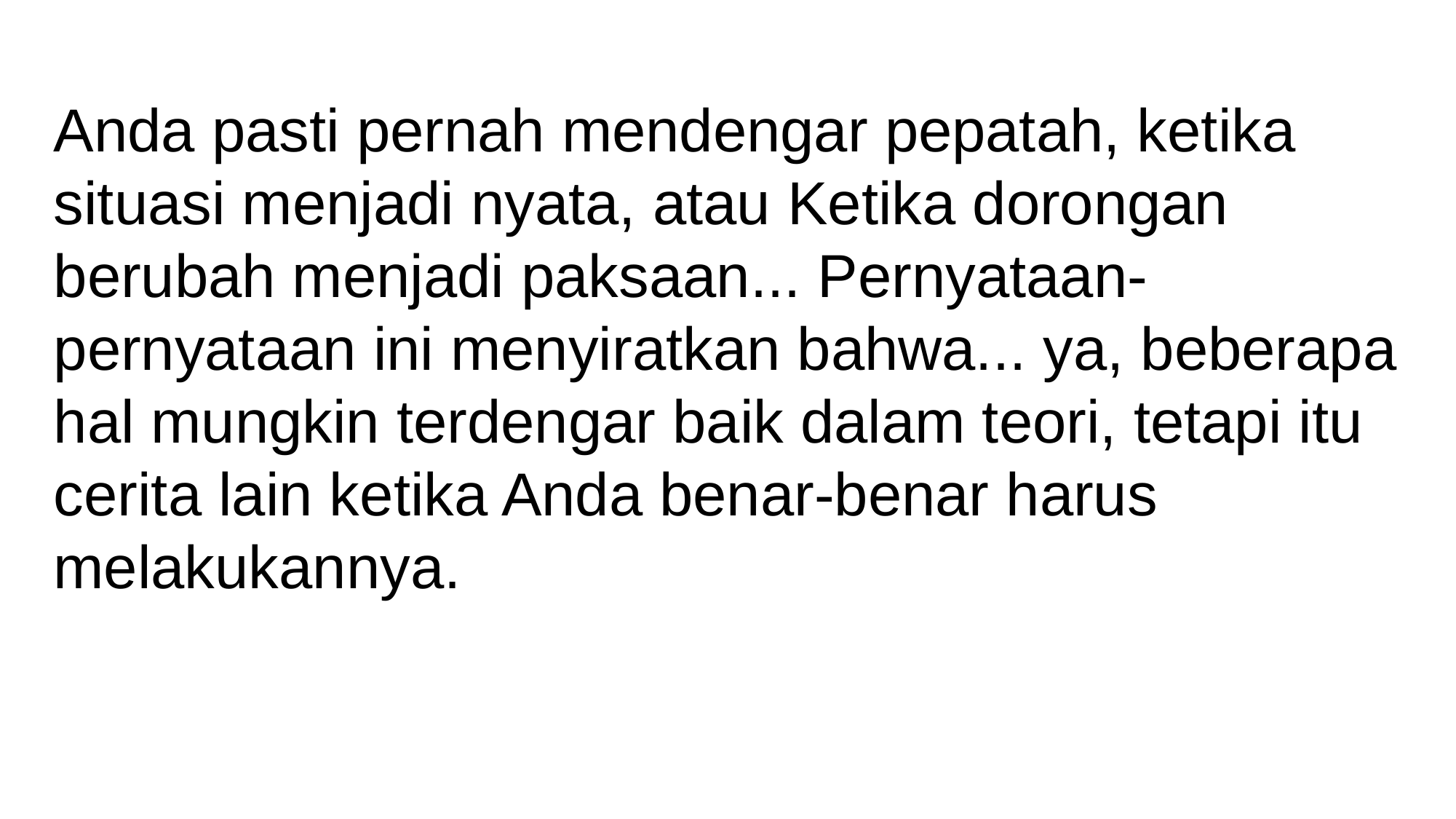

Anda pasti pernah mendengar pepatah, ketika situasi menjadi nyata, atau Ketika dorongan berubah menjadi paksaan... Pernyataan-pernyataan ini menyiratkan bahwa... ya, beberapa hal mungkin terdengar baik dalam teori, tetapi itu cerita lain ketika Anda benar-benar harus melakukannya.